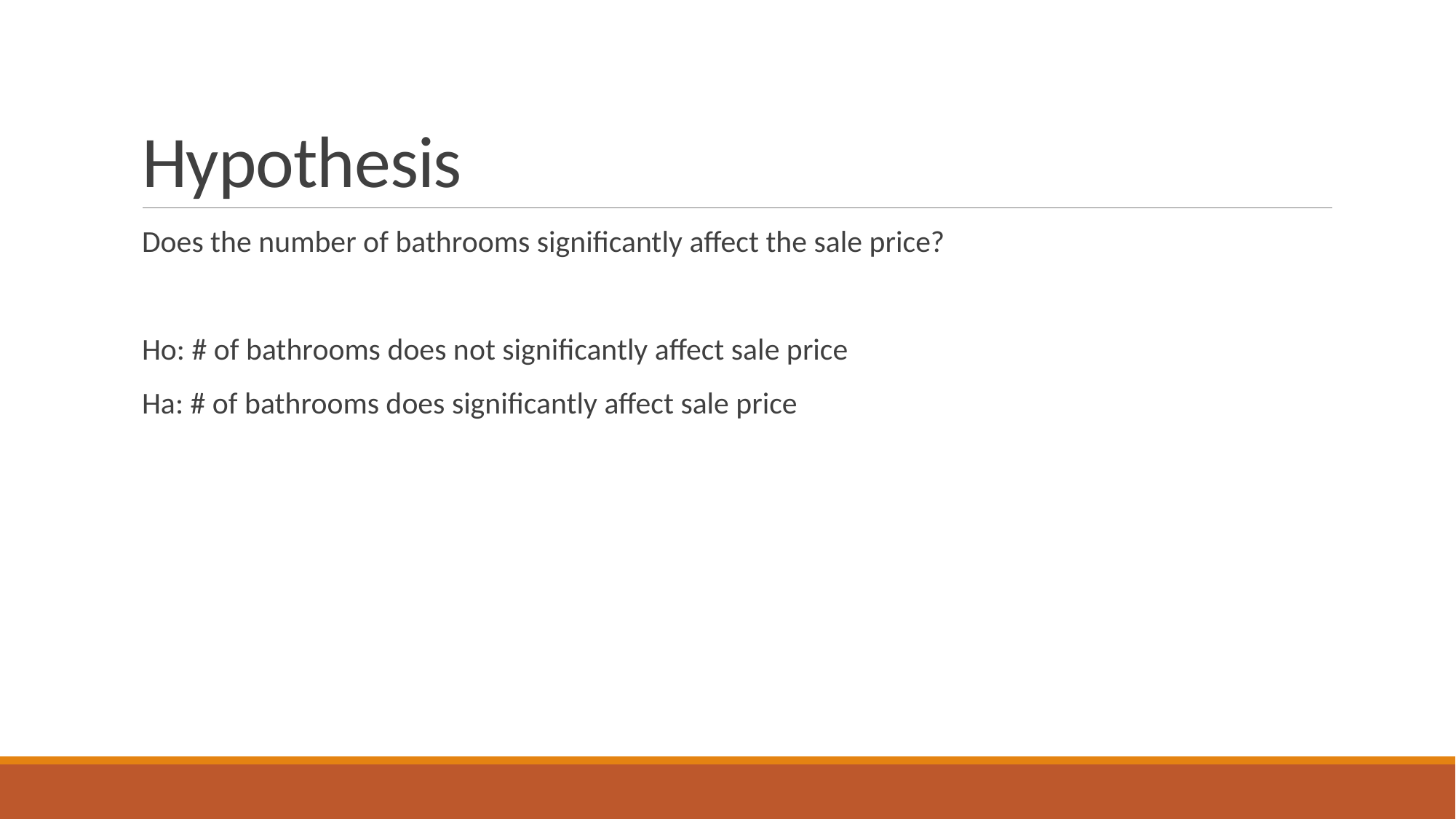

# Hypothesis
Does the number of bathrooms significantly affect the sale price?

Ho: # of bathrooms does not significantly affect sale price
Ha: # of bathrooms does significantly affect sale price